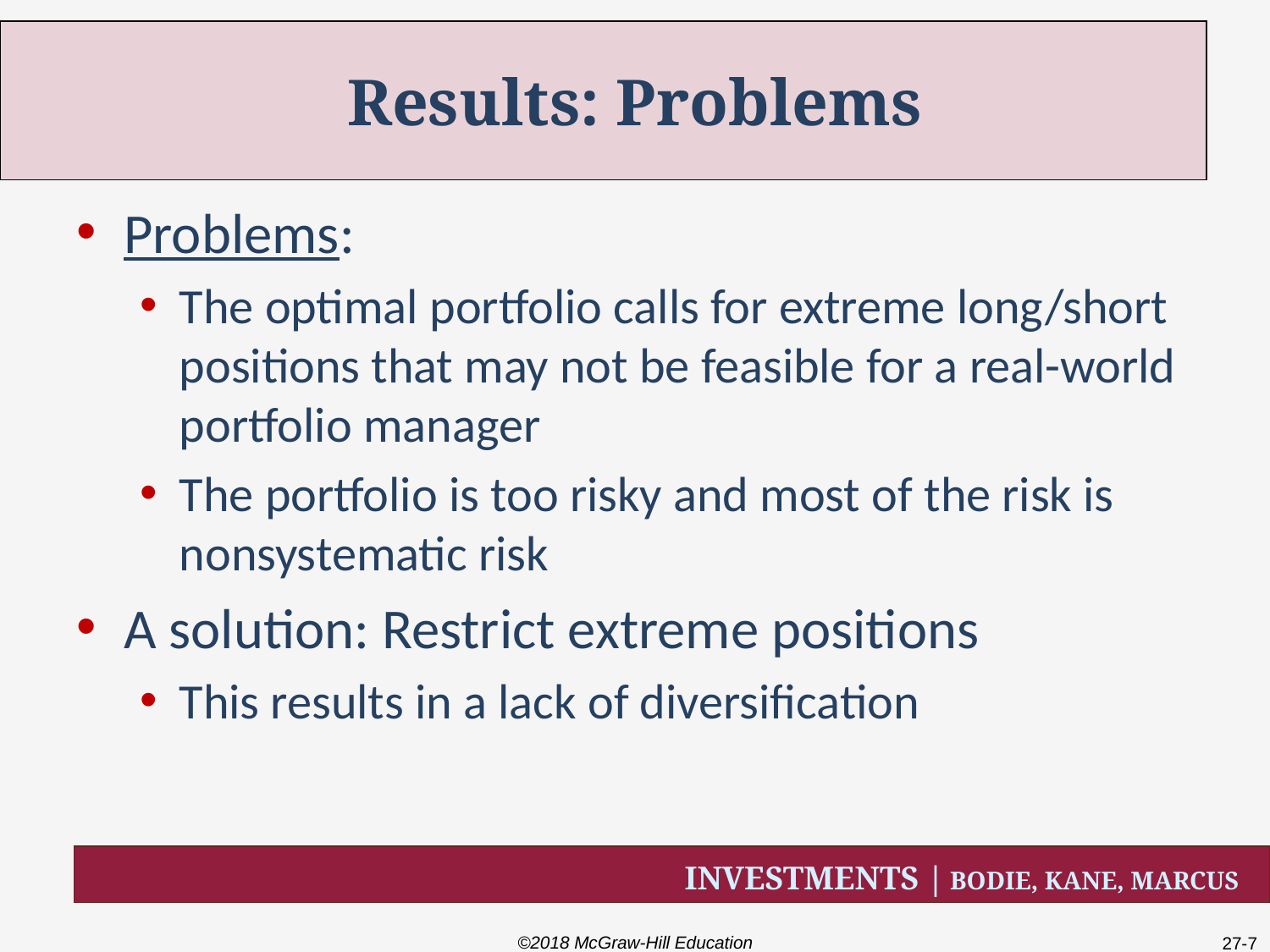

# Results: Problems
Problems:
The optimal portfolio calls for extreme long/short positions that may not be feasible for a real-world portfolio manager
The portfolio is too risky and most of the risk is nonsystematic risk
A solution: Restrict extreme positions
This results in a lack of diversification
©2018 McGraw-Hill Education
27-7